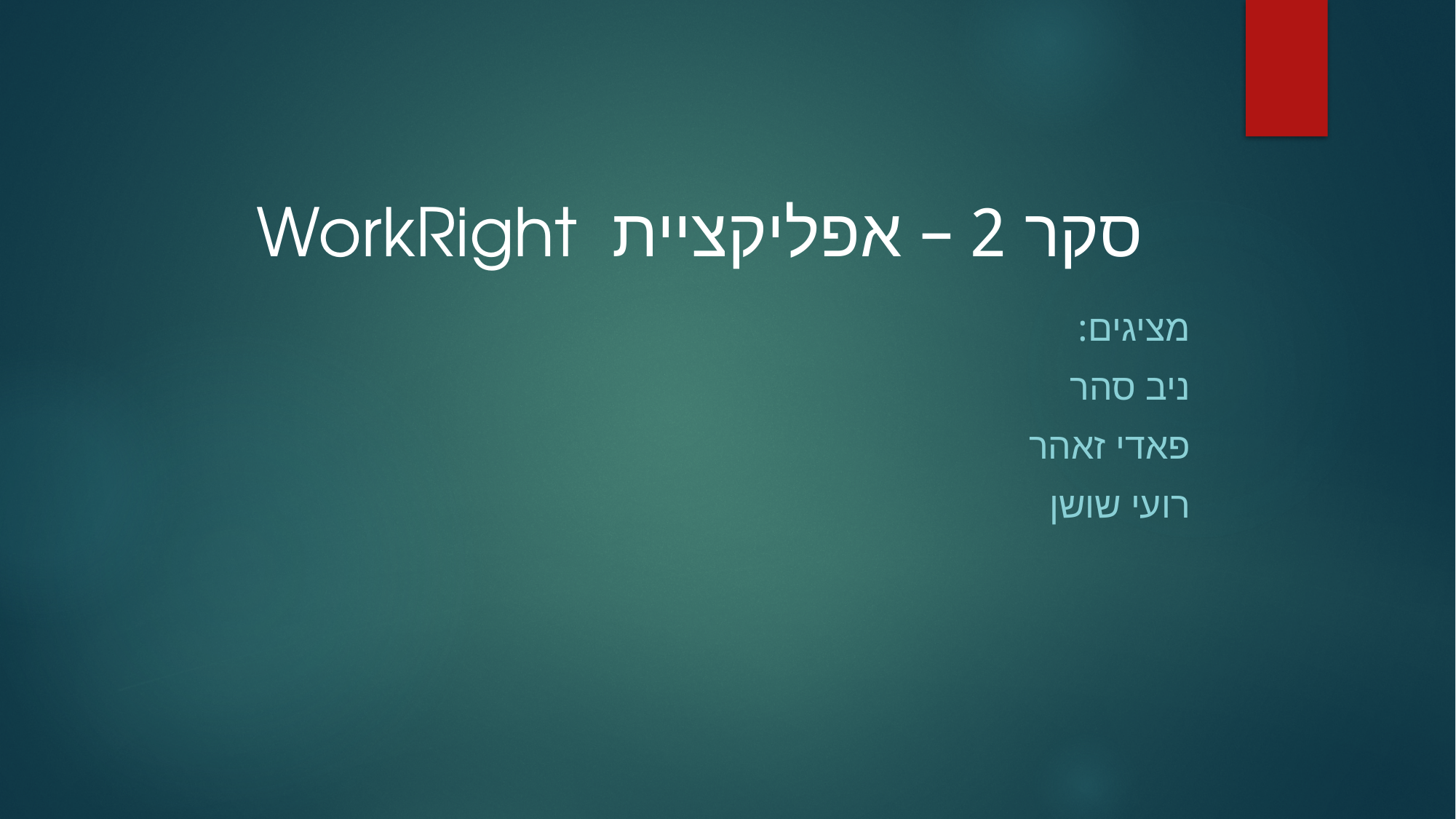

סקר 2 – אפליקציית  WorkRight
מציגים:
ניב סהר
פאדי זאהר
רועי שושן